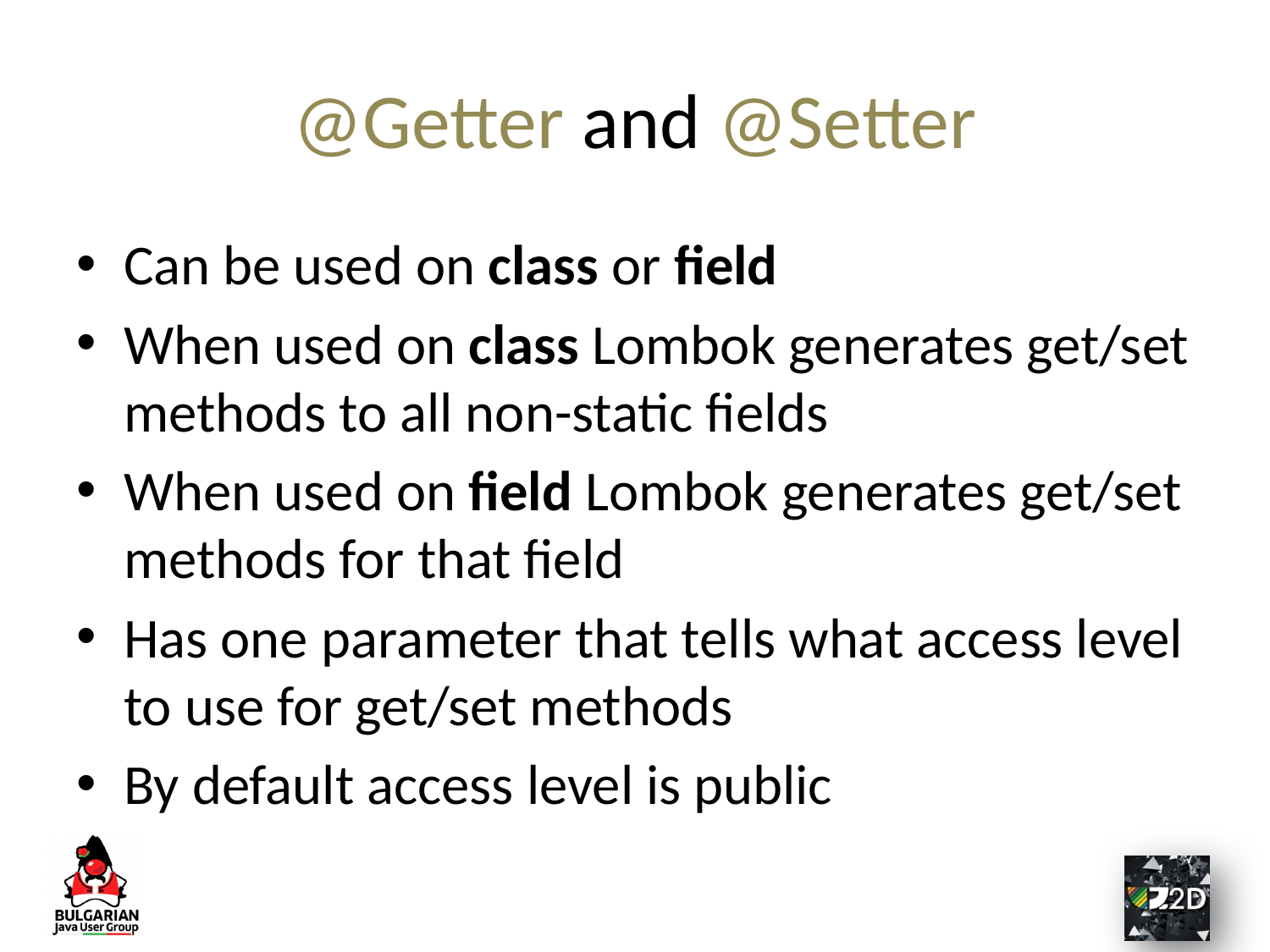

# @Getter and @Setter
Can be used on class or field
When used on class Lombok generates get/set methods to all non-static fields
When used on field Lombok generates get/set methods for that field
Has one parameter that tells what access level to use for get/set methods
By default access level is public